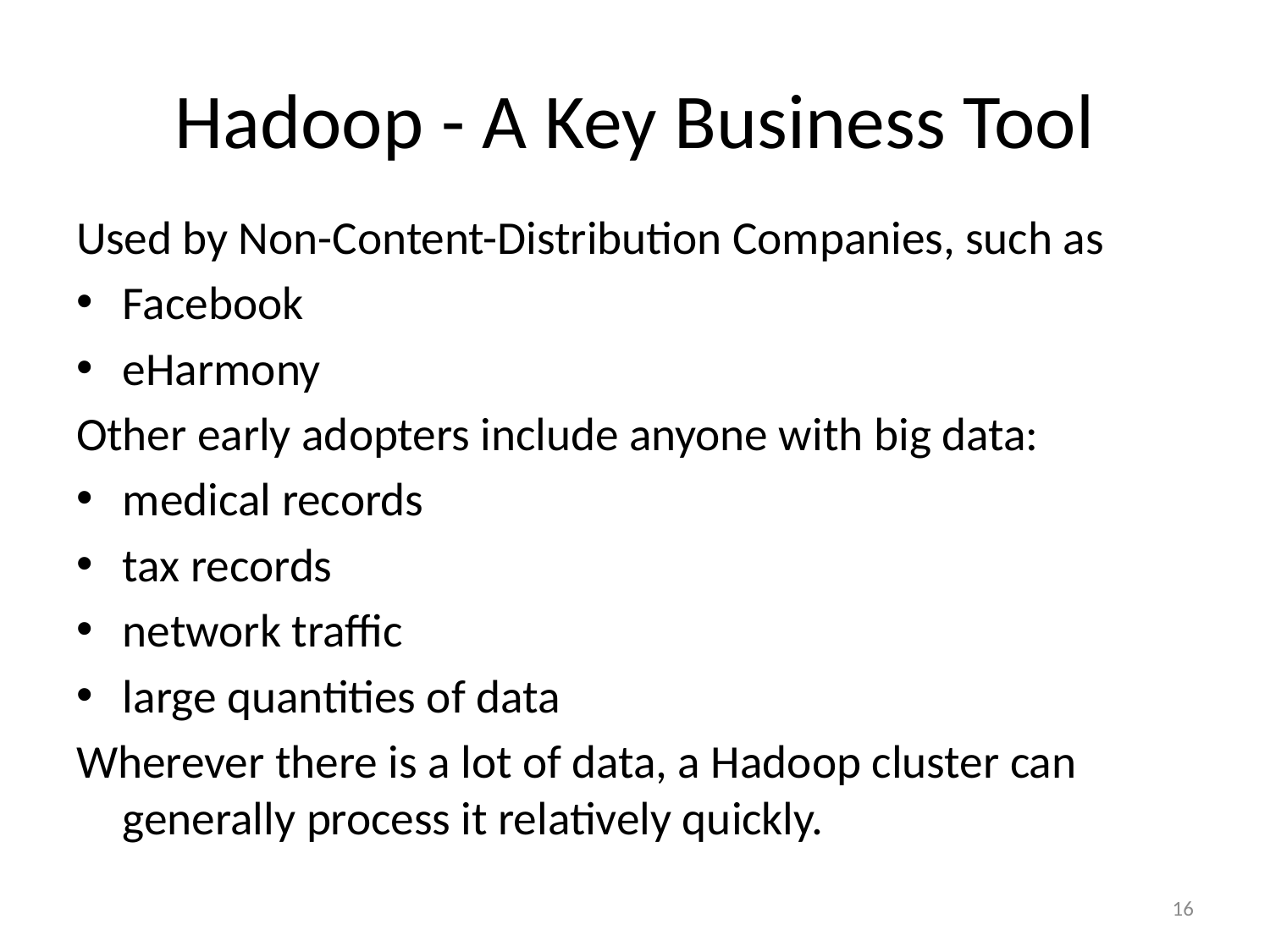

# Hadoop - A Key Business Tool
Used by Non-Content-Distribution Companies, such as
Facebook
eHarmony
Other early adopters include anyone with big data:
medical records
tax records
network traffic
large quantities of data
Wherever there is a lot of data, a Hadoop cluster can generally process it relatively quickly.
16